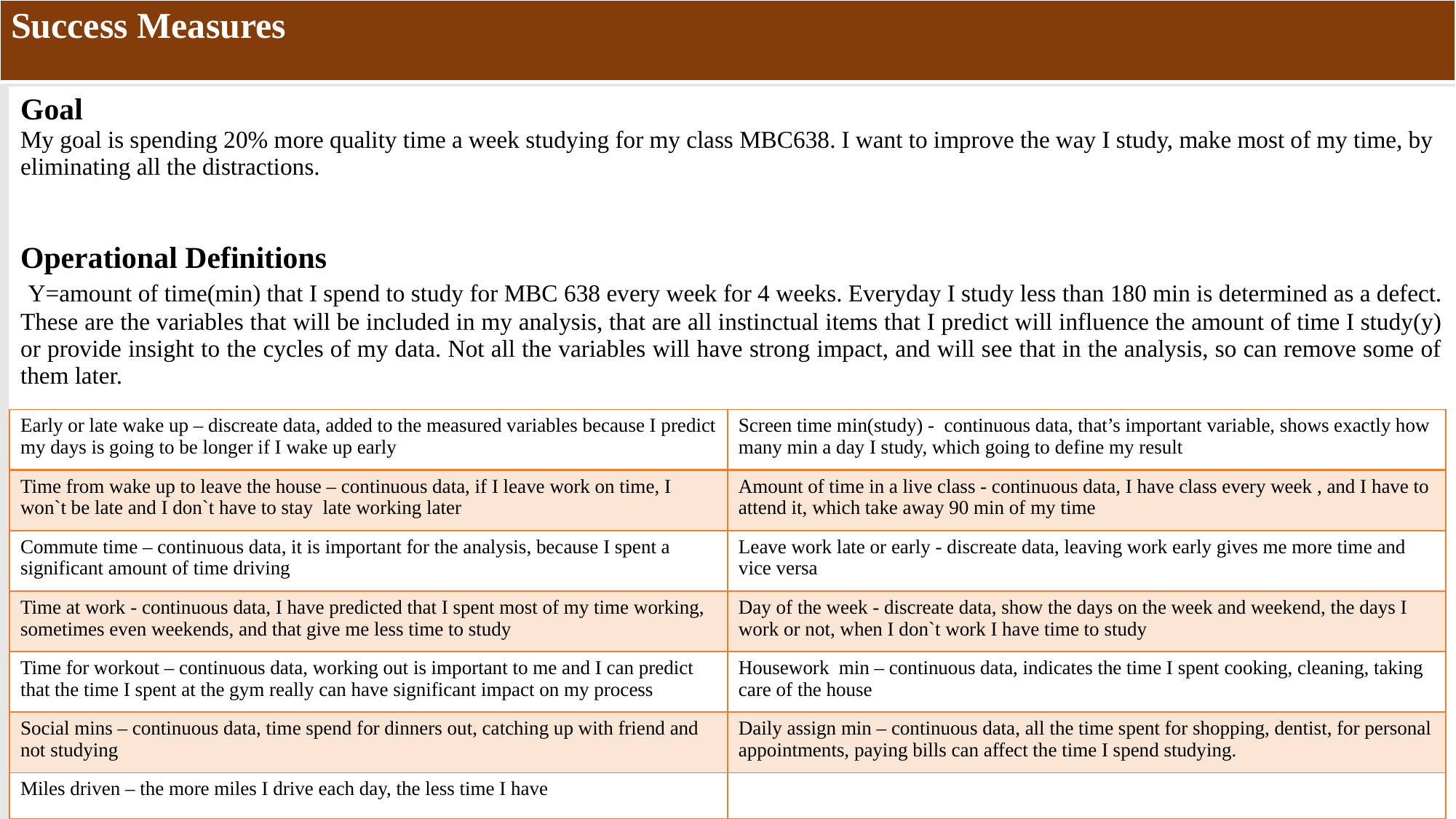

| Success Measures |
| --- |
| Goal My goal is spending 20% more quality time a week studying for my class MBC638. I want to improve the way I study, make most of my time, by eliminating all the distractions. |
| --- |
| Operational Definitions Y=amount of time(min) that I spend to study for MBC 638 every week for 4 weeks. Everyday I study less than 180 min is determined as a defect. These are the variables that will be included in my analysis, that are all instinctual items that I predict will influence the amount of time I study(y) or provide insight to the cycles of my data. Not all the variables will have strong impact, and will see that in the analysis, so can remove some of them later. |
| Early or late wake up – discreate data, added to the measured variables because I predict my days is going to be longer if I wake up early | Screen time min(study) - continuous data, that’s important variable, shows exactly how many min a day I study, which going to define my result |
| --- | --- |
| Time from wake up to leave the house – continuous data, if I leave work on time, I won`t be late and I don`t have to stay late working later | Amount of time in a live class - continuous data, I have class every week , and I have to attend it, which take away 90 min of my time |
| Commute time – continuous data, it is important for the analysis, because I spent a significant amount of time driving | Leave work late or early - discreate data, leaving work early gives me more time and vice versa |
| Time at work - continuous data, I have predicted that I spent most of my time working, sometimes even weekends, and that give me less time to study | Day of the week - discreate data, show the days on the week and weekend, the days I work or not, when I don`t work I have time to study |
| Time for workout – continuous data, working out is important to me and I can predict that the time I spent at the gym really can have significant impact on my process | Housework min – continuous data, indicates the time I spent cooking, cleaning, taking care of the house |
| Social mins – continuous data, time spend for dinners out, catching up with friend and not studying | Daily assign min – continuous data, all the time spent for shopping, dentist, for personal appointments, paying bills can affect the time I spend studying. |
| Miles driven – the more miles I drive each day, the less time I have |  |